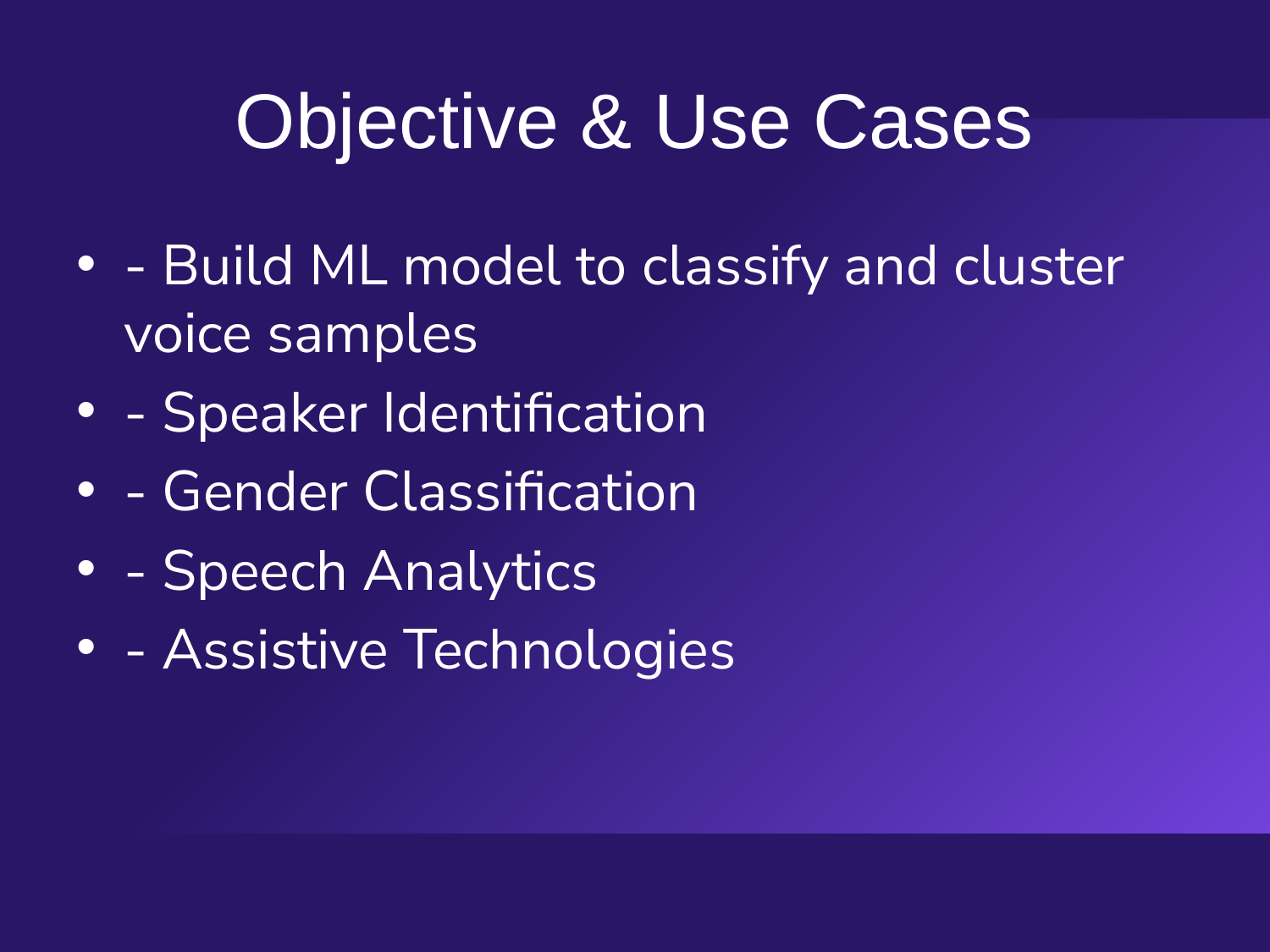

Objective & Use Cases
- Build ML model to classify and cluster voice samples
- Speaker Identification
- Gender Classification
- Speech Analytics
- Assistive Technologies